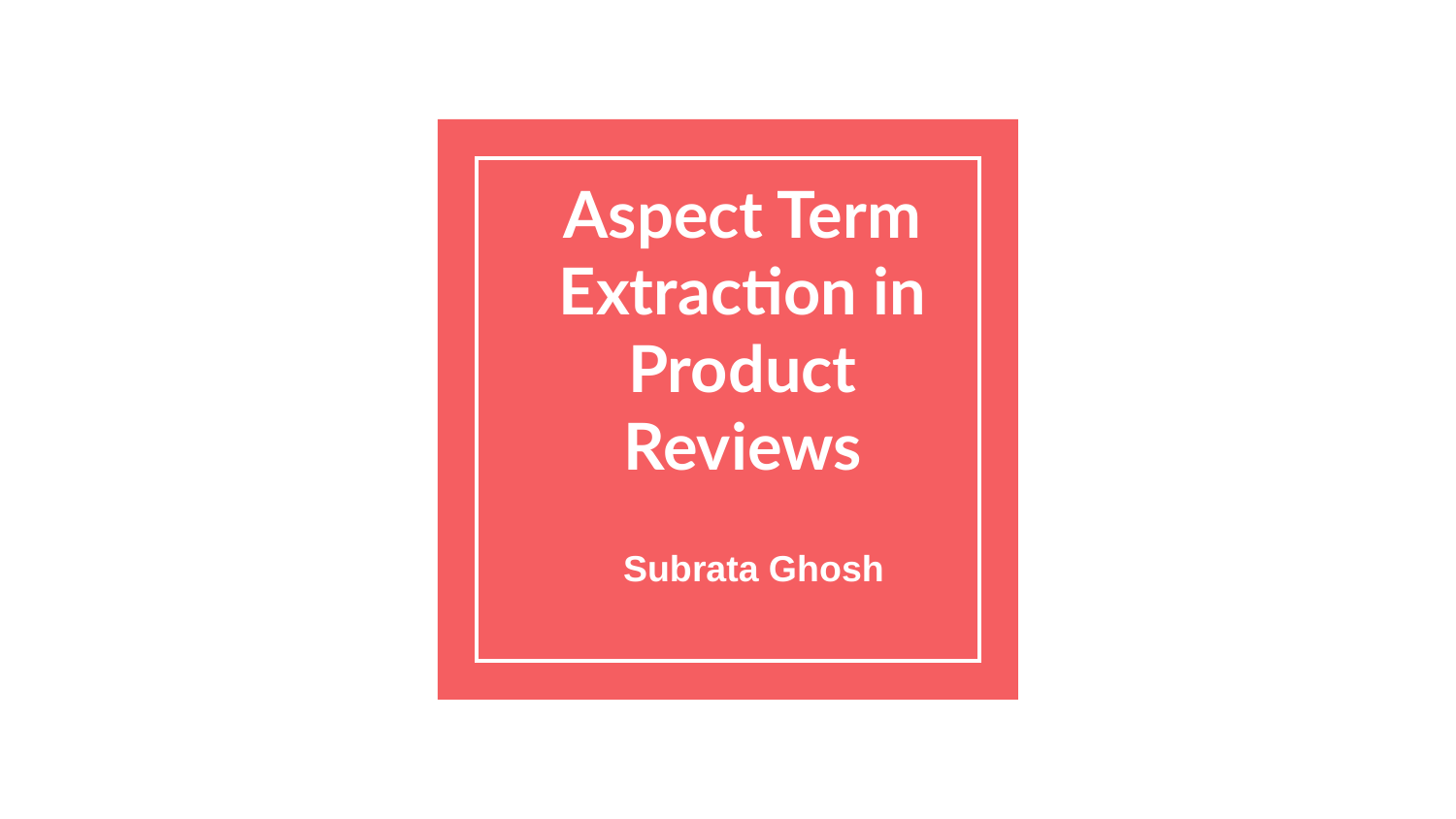

# Aspect Term Extraction in Product Reviews
Subrata Ghosh